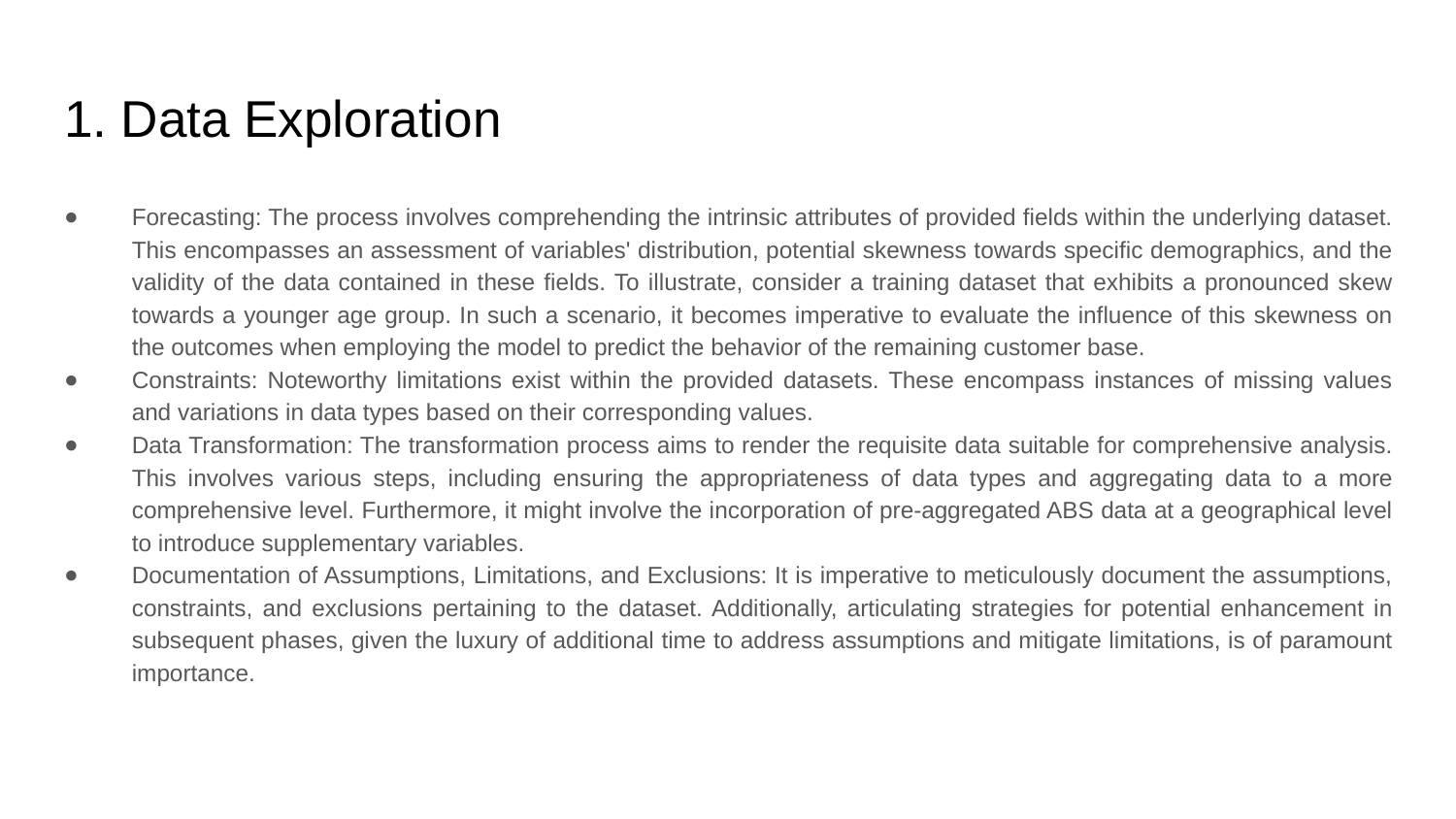

# 1. Data Exploration
Forecasting: The process involves comprehending the intrinsic attributes of provided fields within the underlying dataset. This encompasses an assessment of variables' distribution, potential skewness towards specific demographics, and the validity of the data contained in these fields. To illustrate, consider a training dataset that exhibits a pronounced skew towards a younger age group. In such a scenario, it becomes imperative to evaluate the influence of this skewness on the outcomes when employing the model to predict the behavior of the remaining customer base.
Constraints: Noteworthy limitations exist within the provided datasets. These encompass instances of missing values and variations in data types based on their corresponding values.
Data Transformation: The transformation process aims to render the requisite data suitable for comprehensive analysis. This involves various steps, including ensuring the appropriateness of data types and aggregating data to a more comprehensive level. Furthermore, it might involve the incorporation of pre-aggregated ABS data at a geographical level to introduce supplementary variables.
Documentation of Assumptions, Limitations, and Exclusions: It is imperative to meticulously document the assumptions, constraints, and exclusions pertaining to the dataset. Additionally, articulating strategies for potential enhancement in subsequent phases, given the luxury of additional time to address assumptions and mitigate limitations, is of paramount importance.